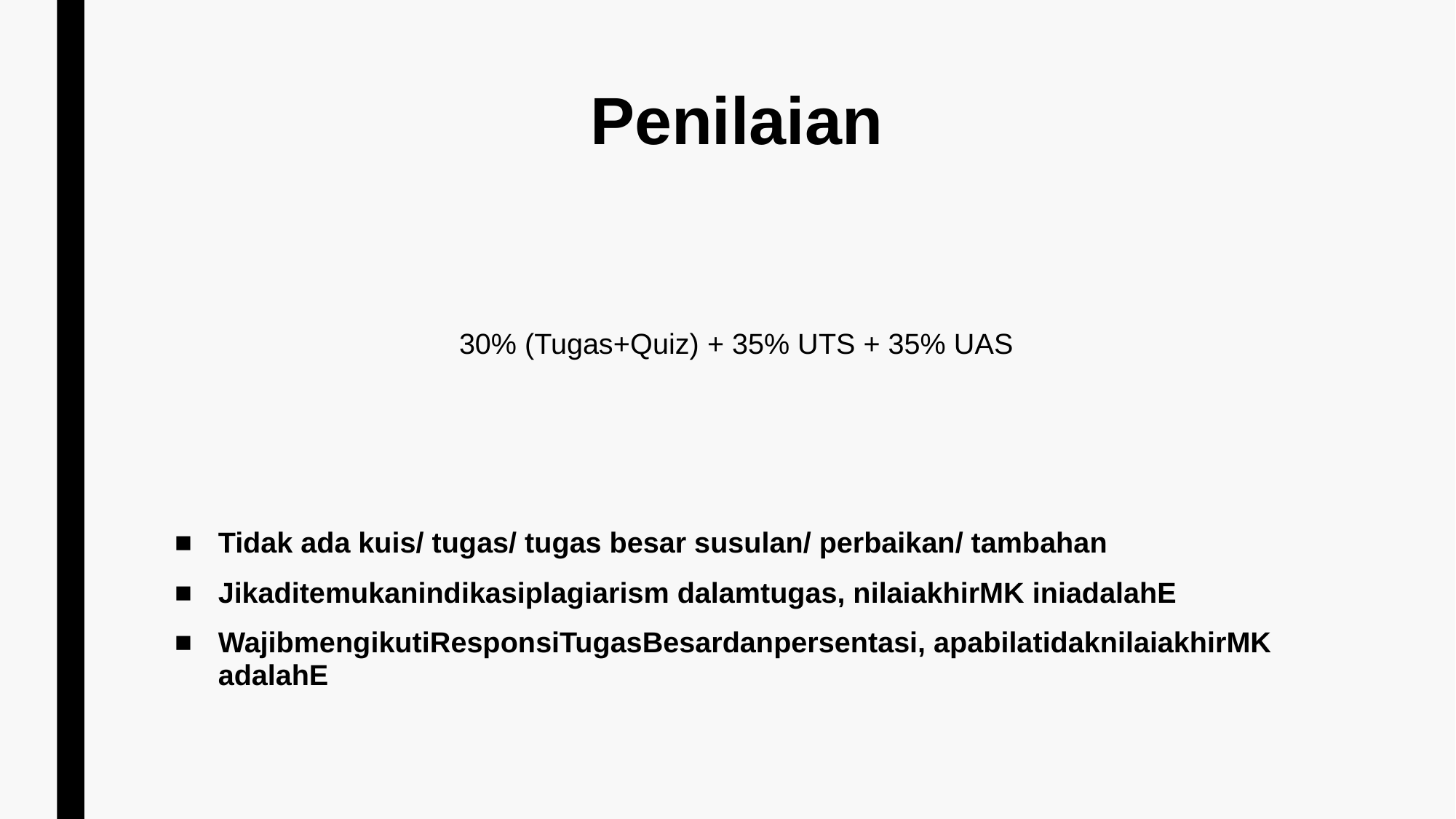

# Penilaian

30% (Tugas+Quiz) + 35% UTS + 35% UAS

Tidak ada kuis/ tugas/ tugas besar susulan/ perbaikan/ tambahan
Jikaditemukanindikasiplagiarism dalamtugas, nilaiakhirMK iniadalahE
WajibmengikutiResponsiTugasBesardanpersentasi, apabilatidaknilaiakhirMK adalahE